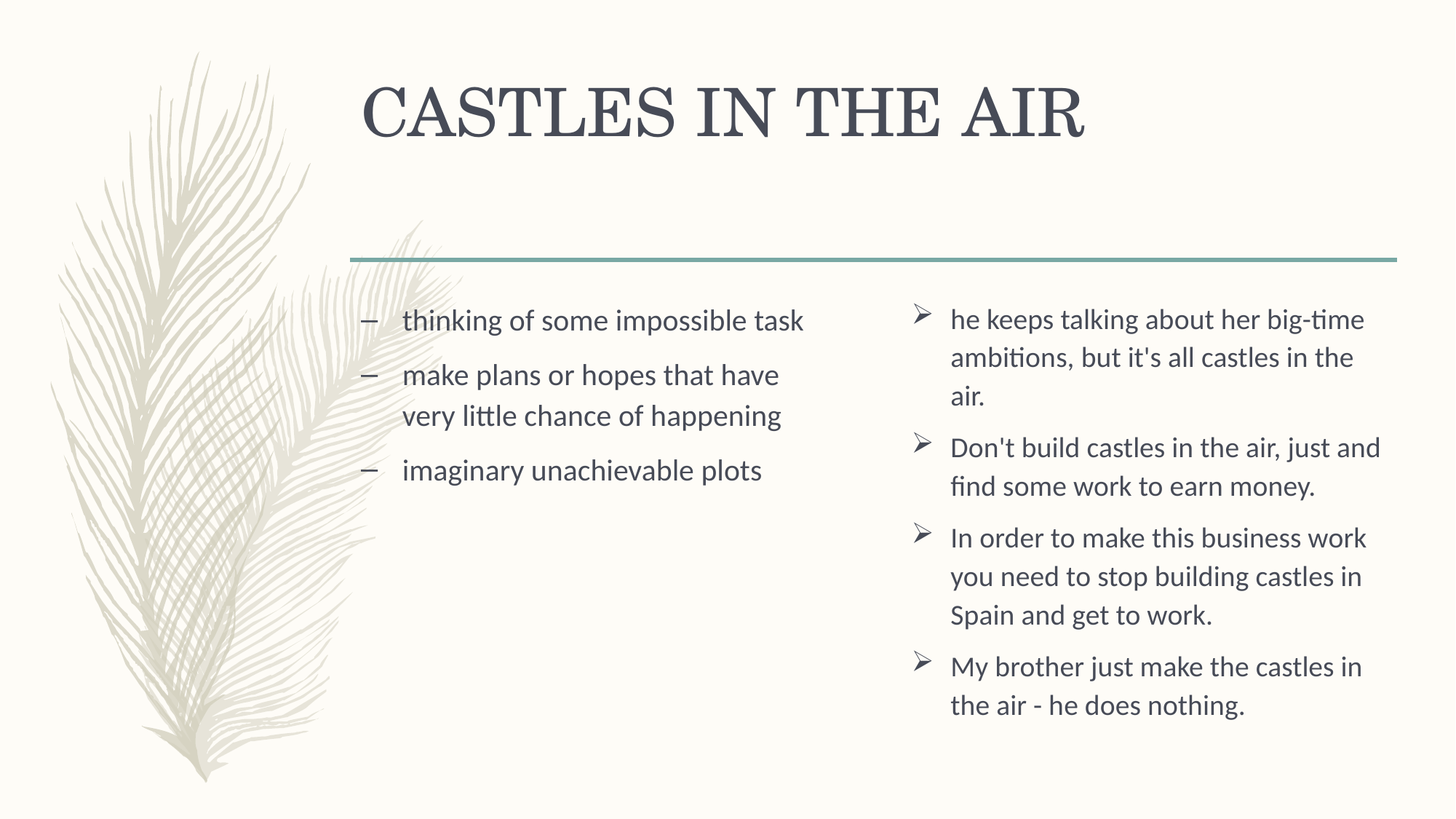

# CASTLES IN THE AIR
thinking of some impossible task
make plans or hopes that have very little chance of happening
imaginary unachievable plots
he keeps talking about her big-time ambitions, but it's all castles in the air.
Don't build castles in the air, just and find some work to earn money.
In order to make this business work you need to stop building castles in Spain and get to work.
My brother just make the castles in the air - he does nothing.